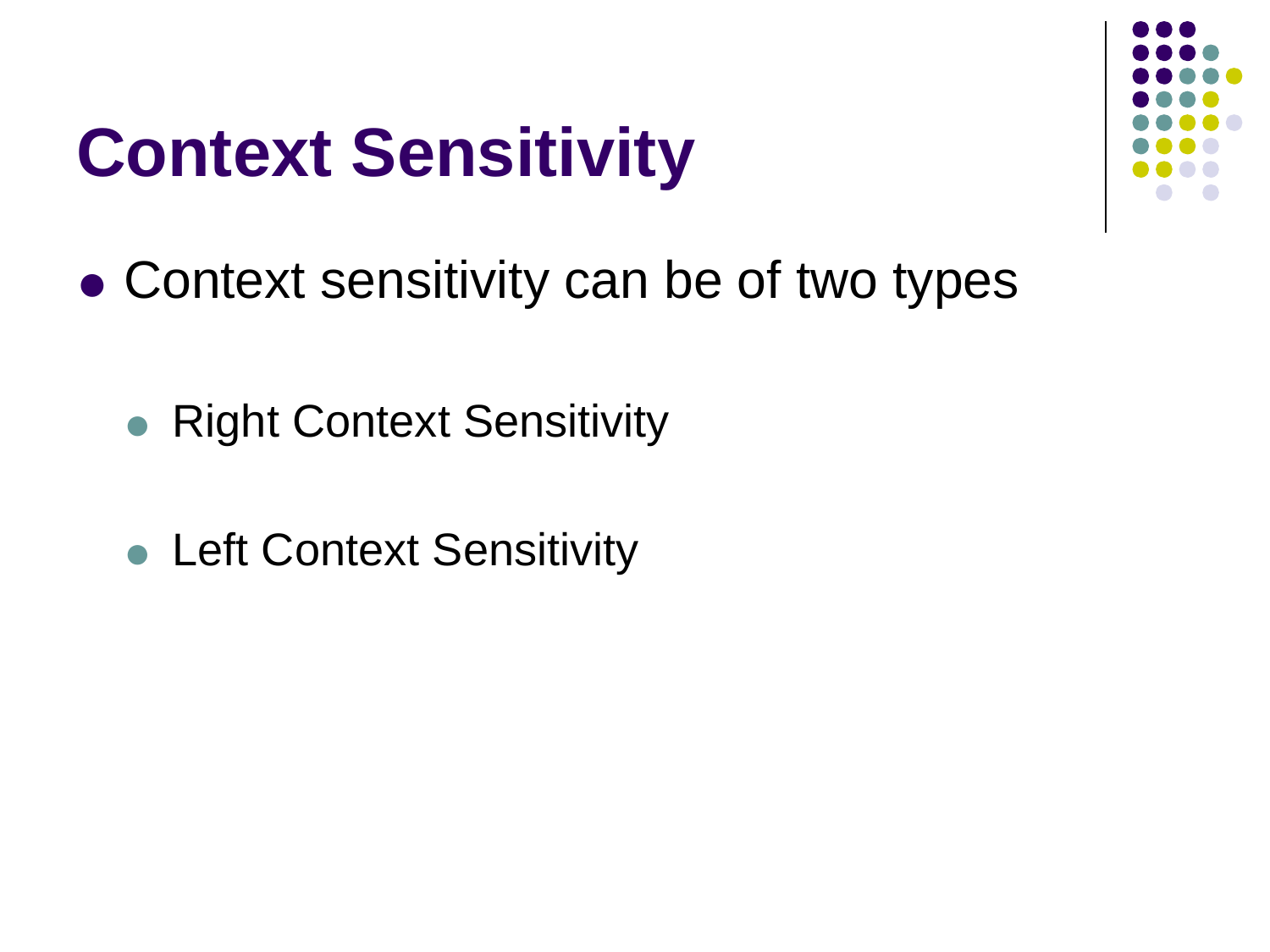

# Context Sensitivity
Context sensitivity can be of two types

Right Context Sensitivity

Left Context Sensitivity